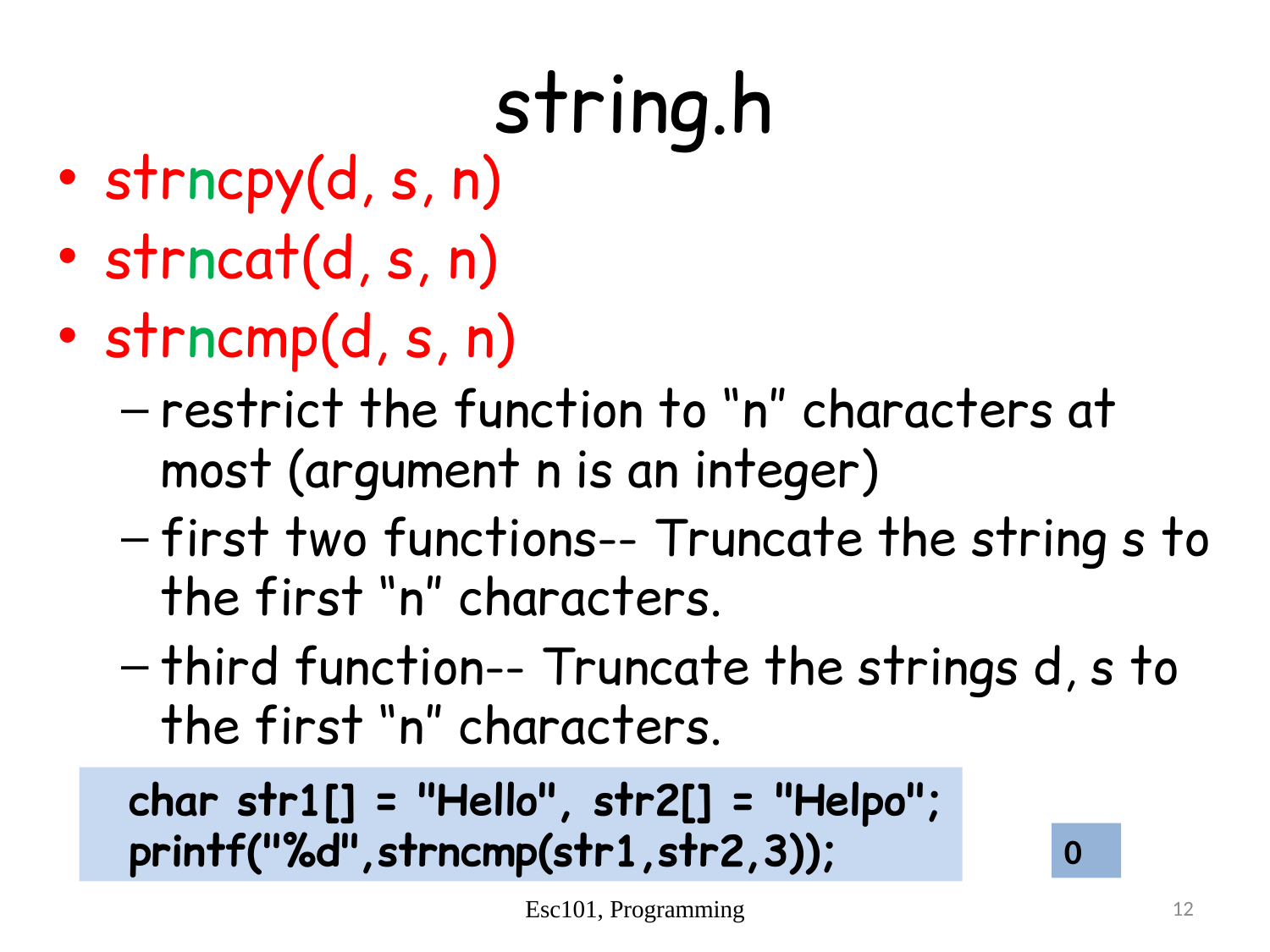

# string.h
strncpy(d, s, n)
strncat(d, s, n)
strncmp(d, s, n)
restrict the function to “n” characters at most (argument n is an integer)
first two functions-- Truncate the string s to the first “n” characters.
third function-- Truncate the strings d, s to the first “n” characters.

  char str1[] = "Hello", str2[] = "Helpo";
  printf("%d",strncmp(str1,str2,3));
0
12
Esc101, Programming